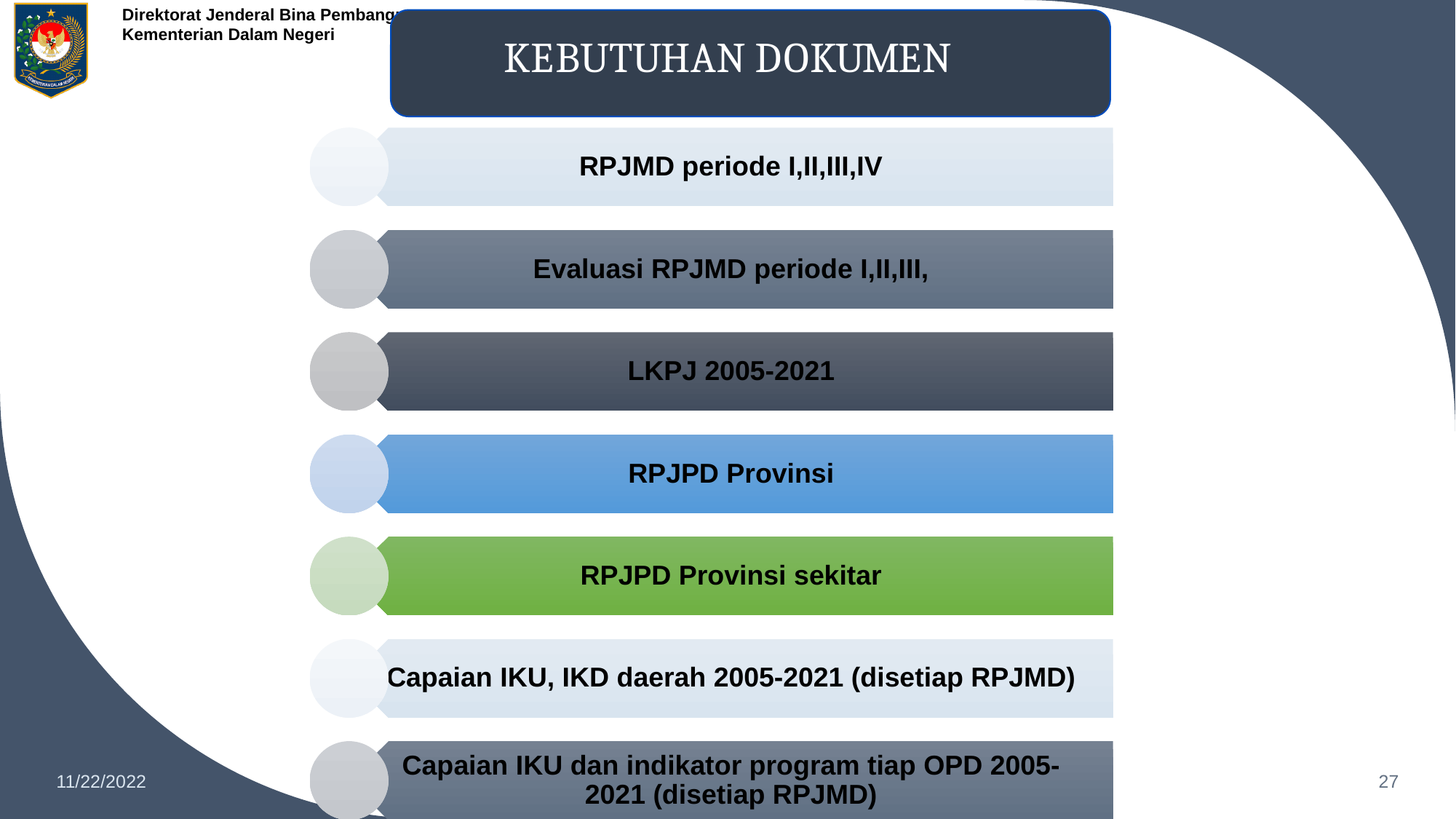

KEBUTUHAN DOKUMEN
RPJMD periode I,II,III,IV
Evaluasi RPJMD periode I,II,III,
LKPJ 2005-2021
RPJPD Provinsi
RPJPD Provinsi sekitar
Capaian IKU, IKD daerah 2005-2021 (disetiap RPJMD)
Capaian IKU dan indikator program tiap OPD 2005-2021 (disetiap RPJMD)
11/22/2022
PRESENTATION TITLE
27